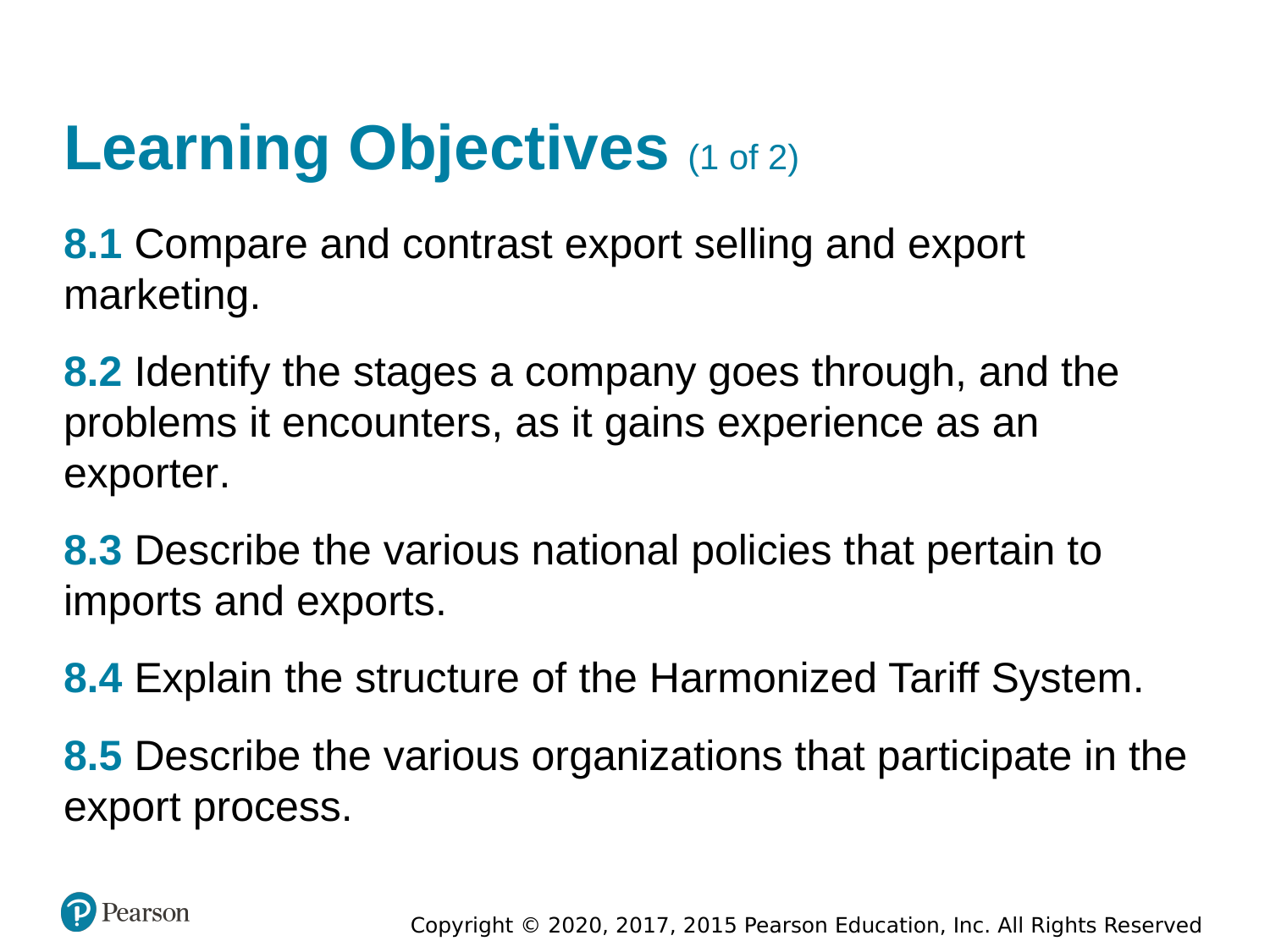

# Learning Objectives (1 of 2)
8.1 Compare and contrast export selling and export marketing.
8.2 Identify the stages a company goes through, and the problems it encounters, as it gains experience as an exporter.
8.3 Describe the various national policies that pertain to imports and exports.
8.4 Explain the structure of the Harmonized Tariff System.
8.5 Describe the various organizations that participate in the export process.